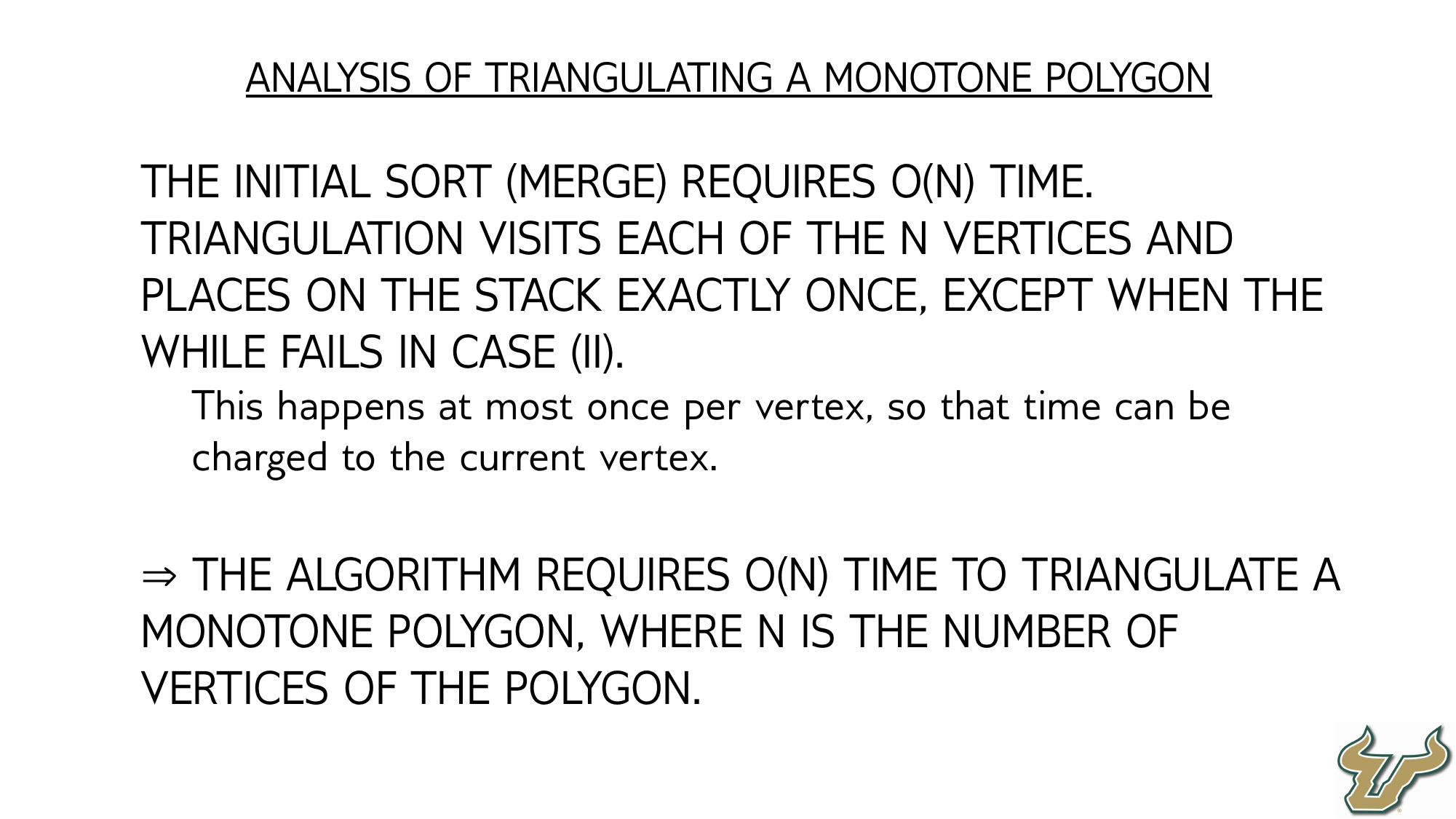

Analysis of triangulating a monotone polygon
The initial sort (merge) requires O(N) time.
Triangulation visits each of the N vertices and places on the stack exactly once, except when the while fails in case (ii).
This happens at most once per vertex, so that time can be charged to the current vertex.

⇒ The algorithm requires O(N) time to triangulate a monotone polygon, where N is the number of vertices of the polygon.